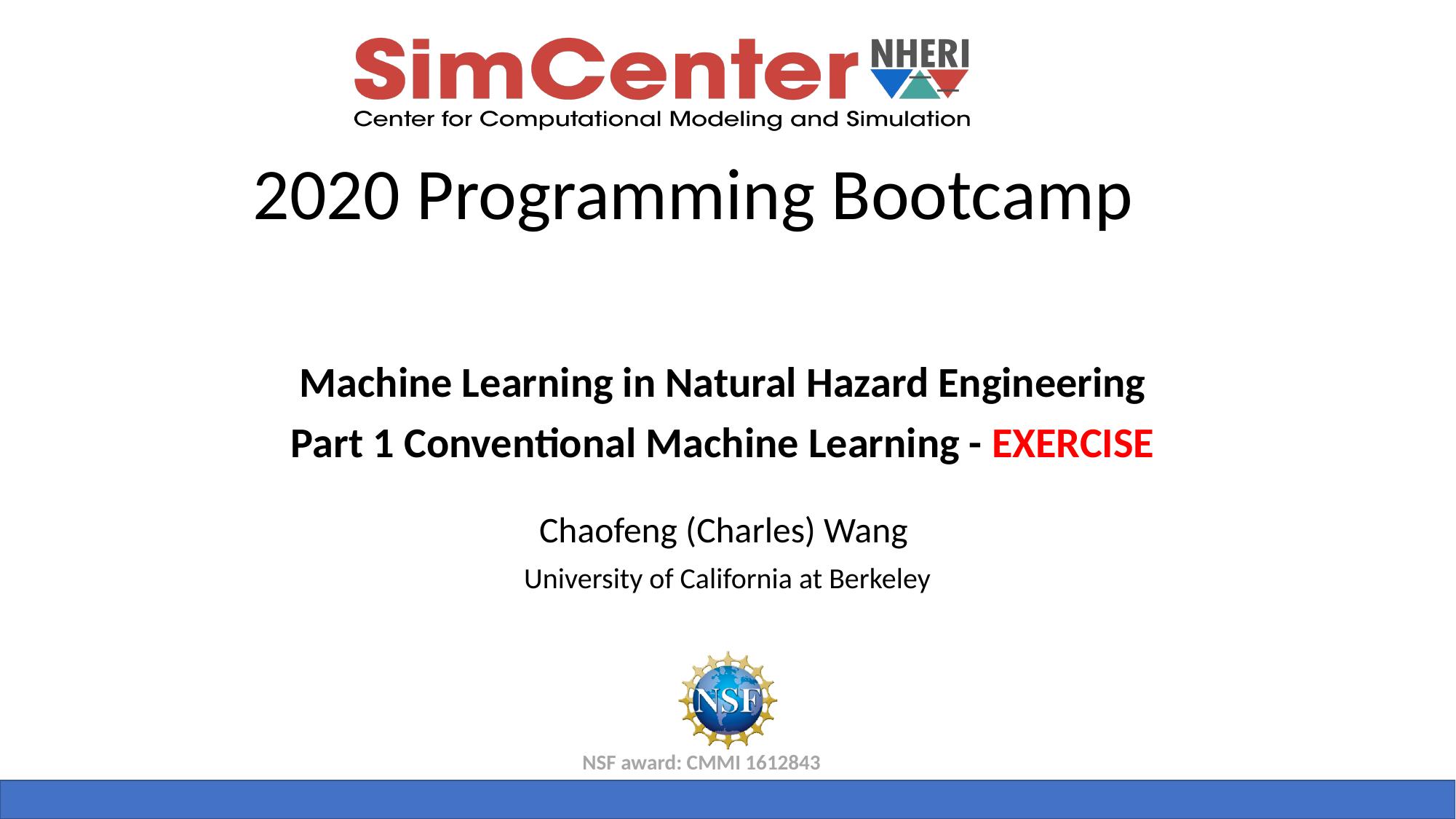

Machine Learning in Natural Hazard Engineering
Part 1 Conventional Machine Learning - EXERCISE
Chaofeng (Charles) Wang
University of California at Berkeley